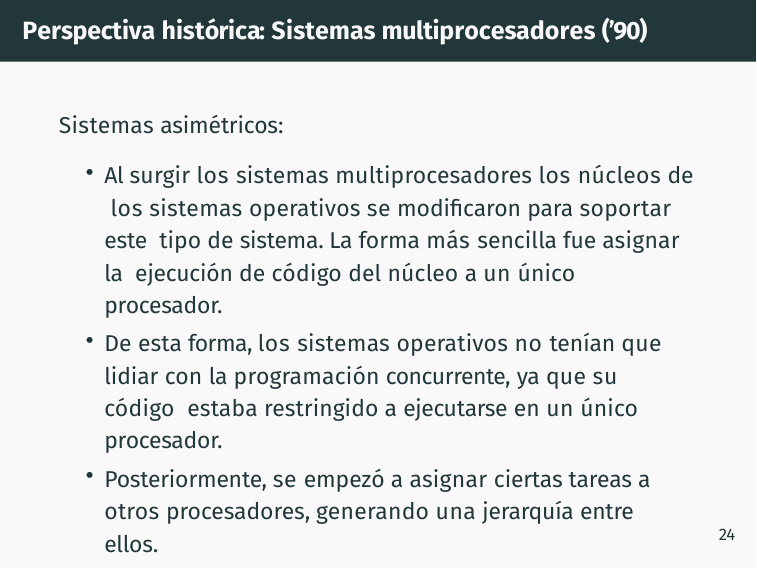

# Perspectiva histórica: Sistemas multiprocesadores (’90)
Sistemas asimétricos:
Al surgir los sistemas multiprocesadores los núcleos de  los sistemas operativos se modificaron para soportar este  tipo de sistema. La forma más sencilla fue asignar la  ejecución de código del núcleo a un único procesador.
De esta forma, los sistemas operativos no tenían que  lidiar con la programación concurrente, ya que su código  estaba restringido a ejecutarse en un único procesador.
Posteriormente, se empezó a asignar ciertas tareas a  otros procesadores, generando una jerarquía entre ellos.
24